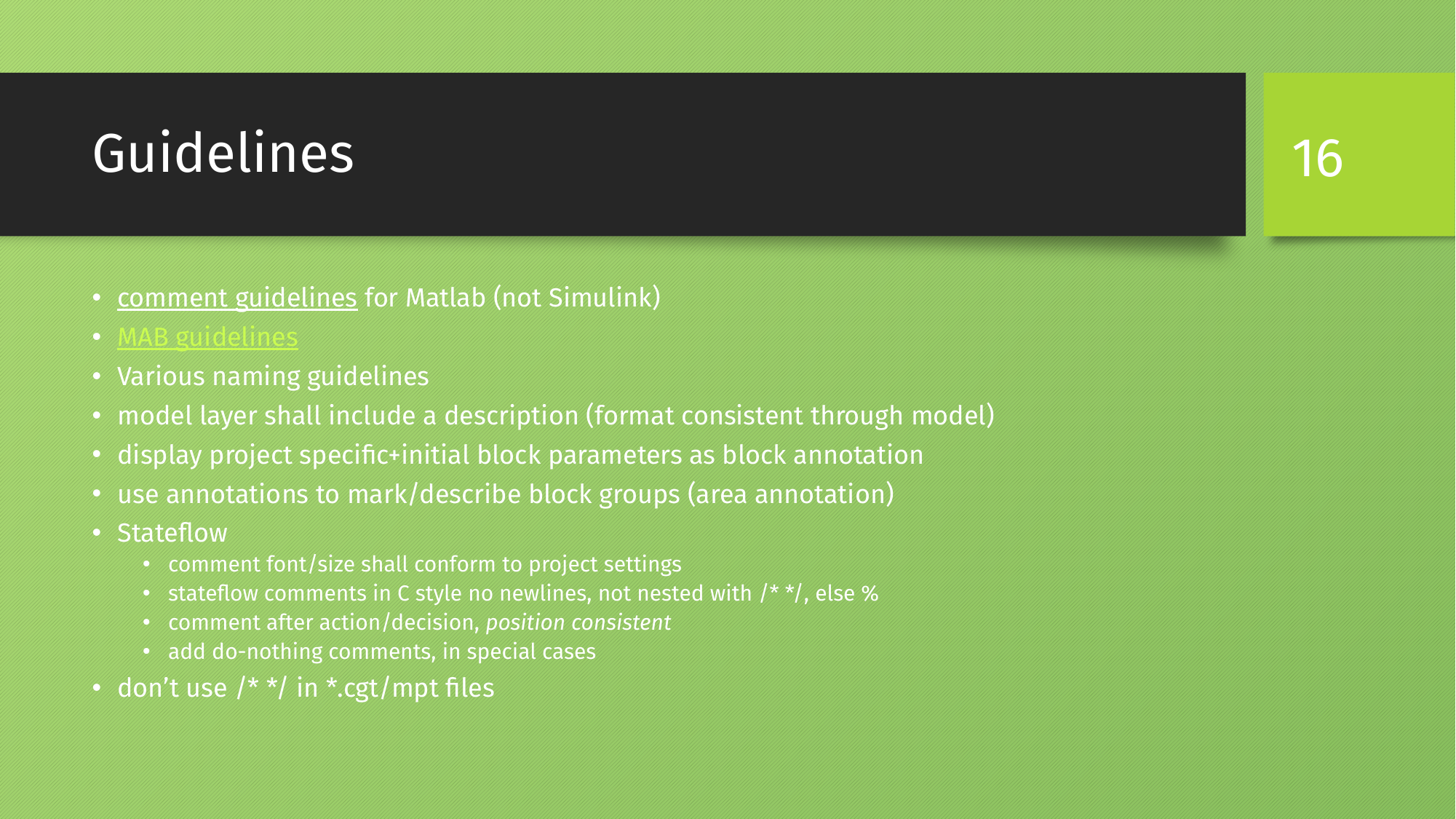

16
# Guidelines
comment guidelines for Matlab (not Simulink)
MAB guidelines
Various naming guidelines
model layer shall include a description (format consistent through model)
display project specific+initial block parameters as block annotation
use annotations to mark/describe block groups (area annotation)
Stateflow
comment font/size shall conform to project settings
stateflow comments in C style no newlines, not nested with /* */, else %
comment after action/decision, position consistent
add do-nothing comments, in special cases
don’t use /* */ in *.cgt/mpt files